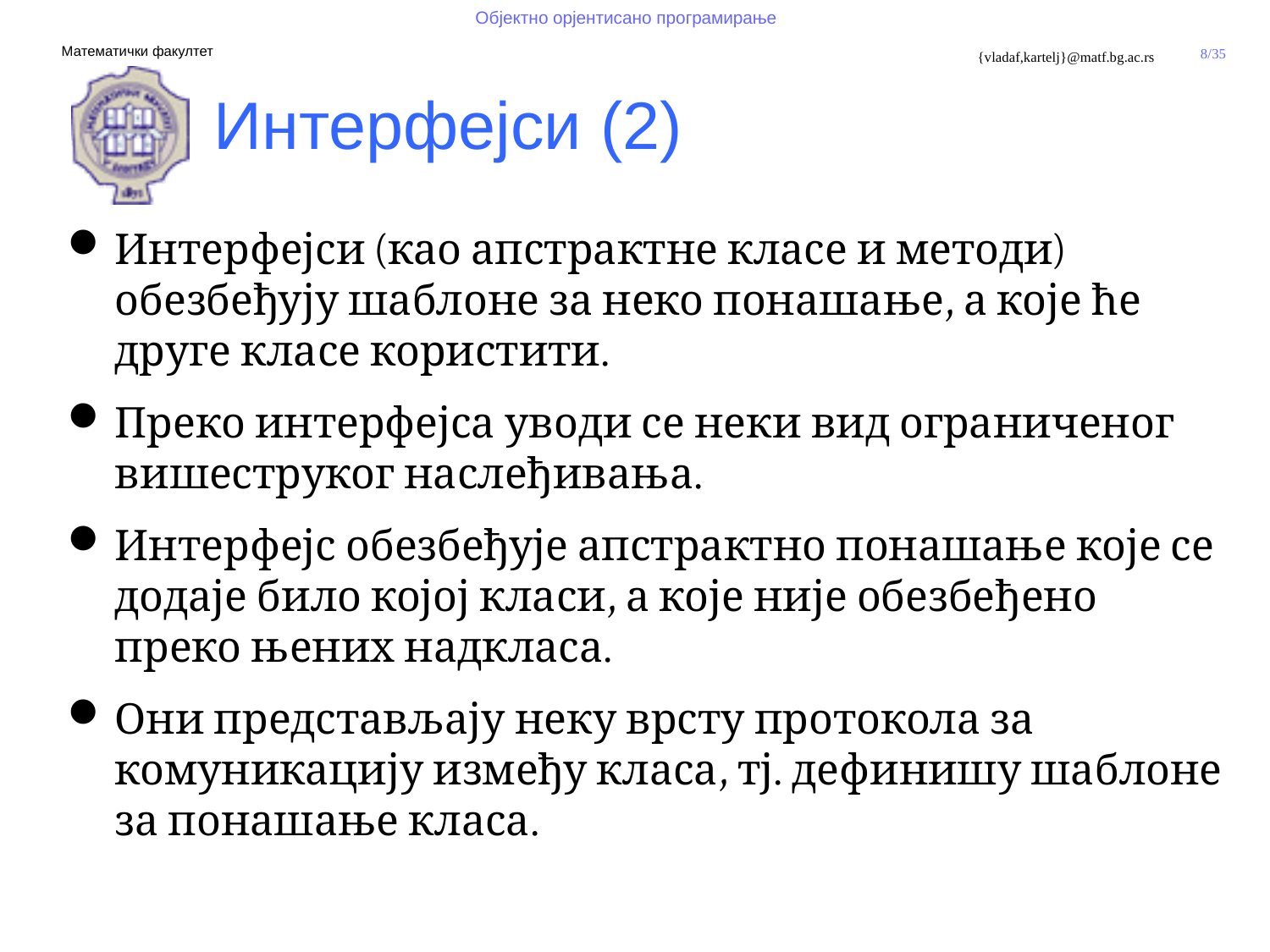

Интерфејси (2)
Интерфејси (као апстрактне класе и методи) обезбеђују шаблоне за неко понашање, а које ће друге класе користити.
Преко интерфејса уводи се неки вид ограниченог вишеструког наслеђивања.
Интерфејс обезбеђује апстрактно понашање које се додаје било којој класи, а које није обезбеђено преко њених надкласа.
Они представљају неку врсту протокола за комуникацију између класа, тј. дефинишу шаблоне за понашање класа.